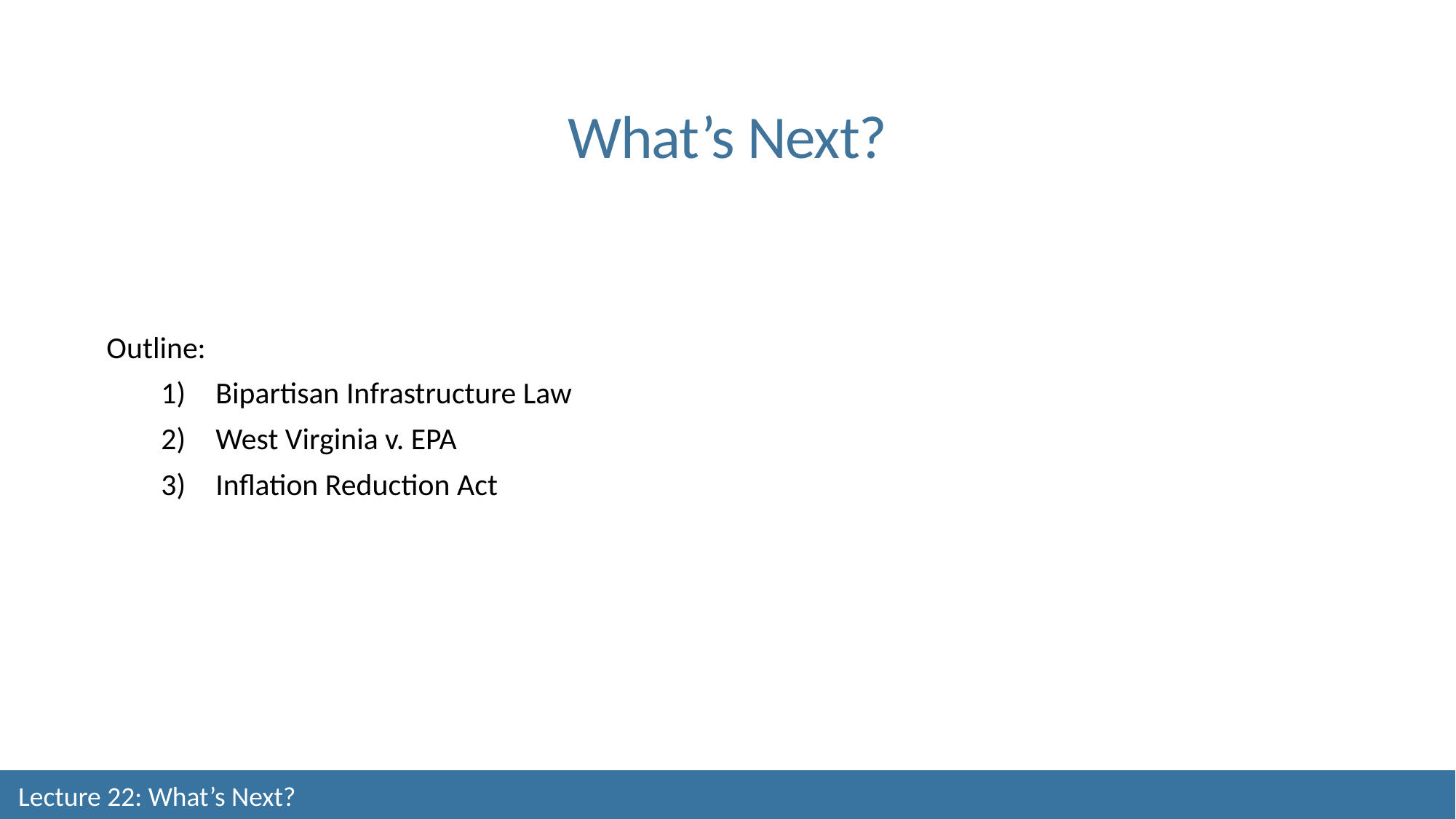

What’s Next?

Outline:
Bipartisan Infrastructure Law
West Virginia v. EPA
Inflation Reduction Act